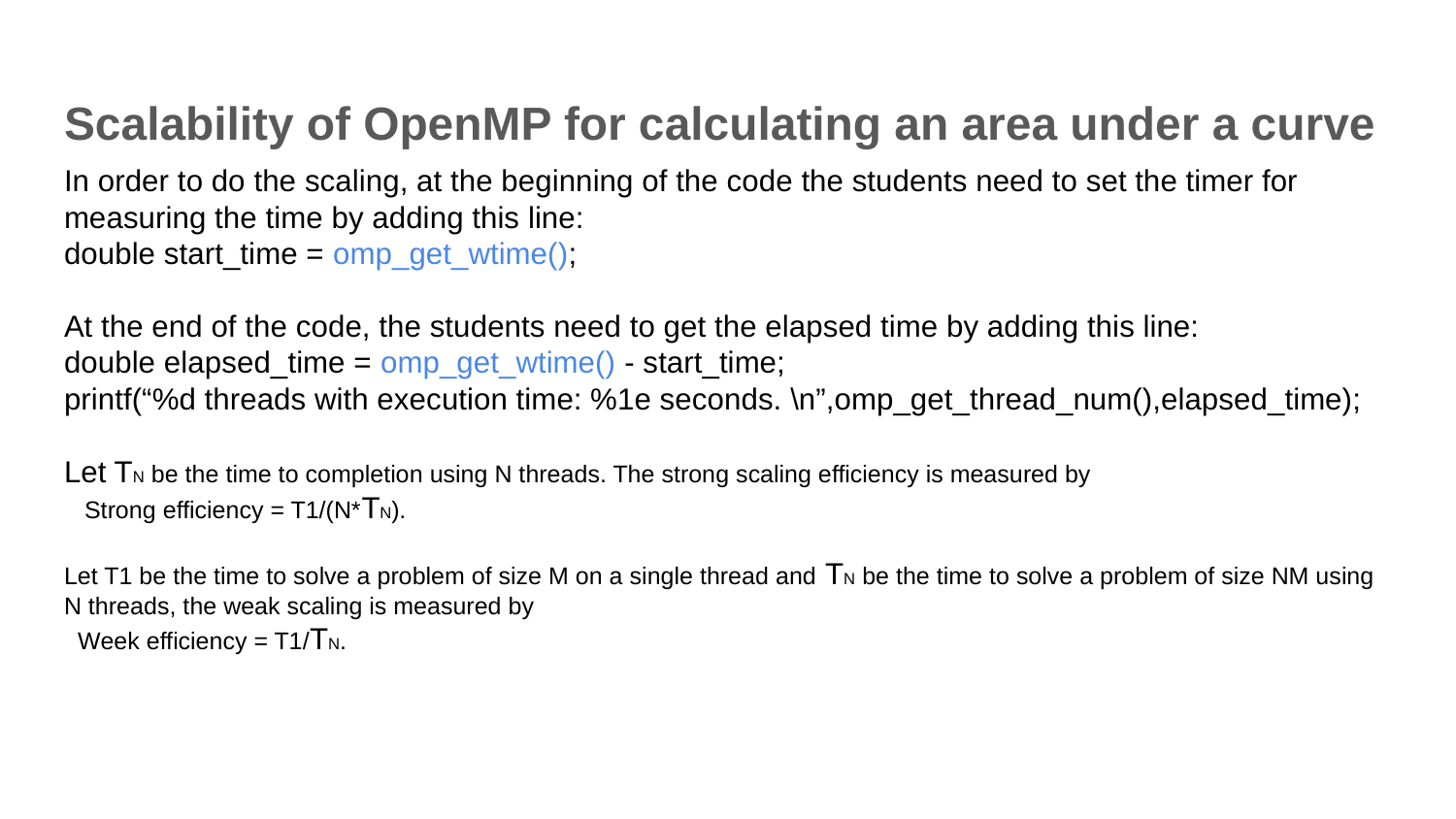

# Scalability of OpenMP for calculating an area under a curve
In order to do the scaling, at the beginning of the code the students need to set the timer for measuring the time by adding this line:
double start_time = omp_get_wtime();

At the end of the code, the students need to get the elapsed time by adding this line:
double elapsed_time = omp_get_wtime() - start_time;
printf(“%d threads with execution time: %1e seconds. \n”,omp_get_thread_num(),elapsed_time);

Let TN be the time to completion using N threads. The strong scaling efficiency is measured by
   Strong efficiency = T1/(N*TN).

Let T1 be the time to solve a problem of size M on a single thread and TN be the time to solve a problem of size NM using N threads, the weak scaling is measured by
  Week efficiency = T1/TN.